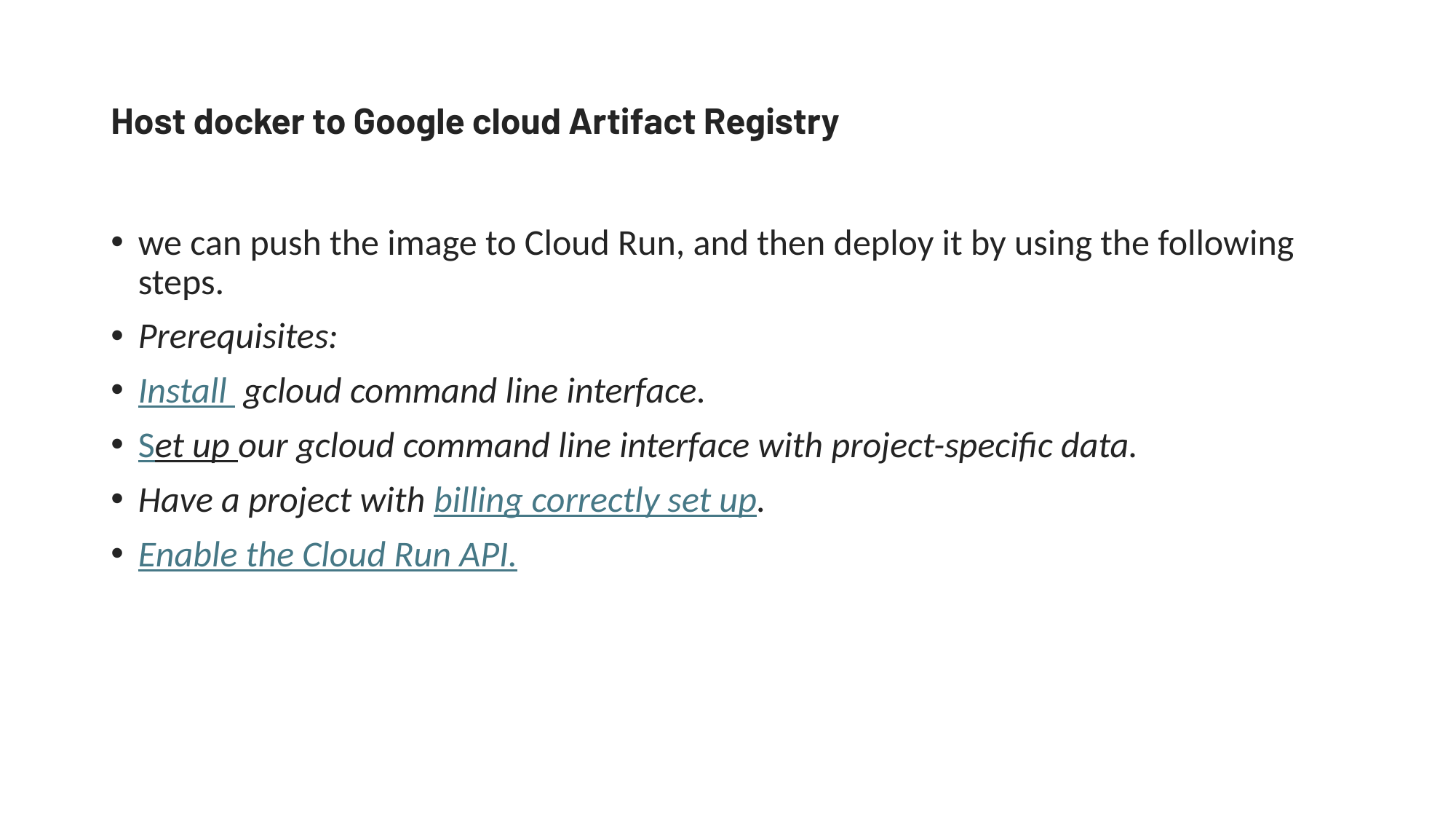

# Host docker to Google cloud Artifact Registry
we can push the image to Cloud Run, and then deploy it by using the following steps.
Prerequisites:
Install  gcloud command line interface.
Set up our gcloud command line interface with project-specific data.
Have a project with billing correctly set up.
Enable the Cloud Run API.